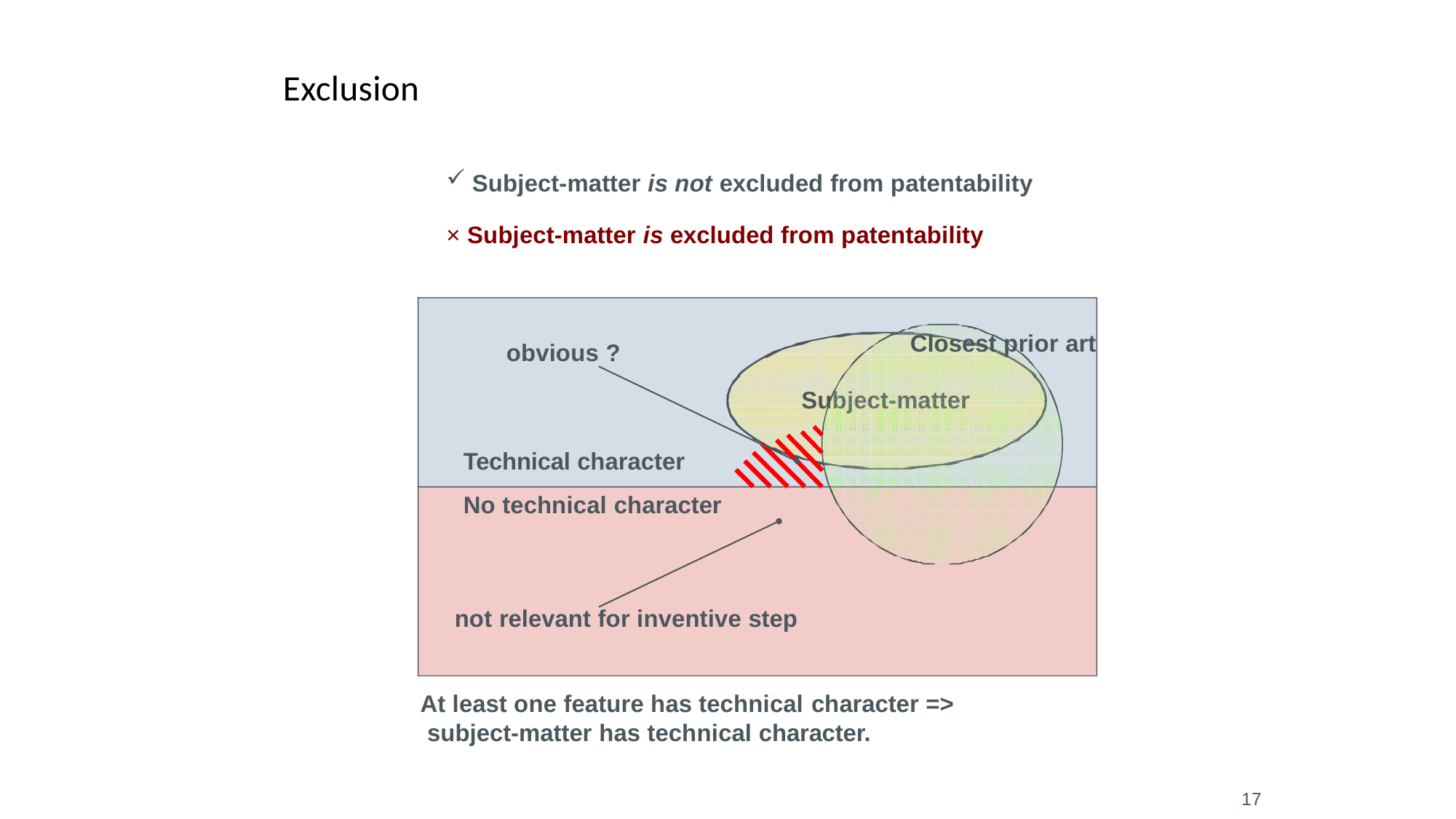

# Exclusion
Subject-matter is not excluded from patentability
× Subject-matter is excluded from patentability

Closest prior art

obvious ?

Subject-matter
Technical character  No technical character

not relevant for inventive step

At least one feature has technical character =>  subject-matter has technical character.
17